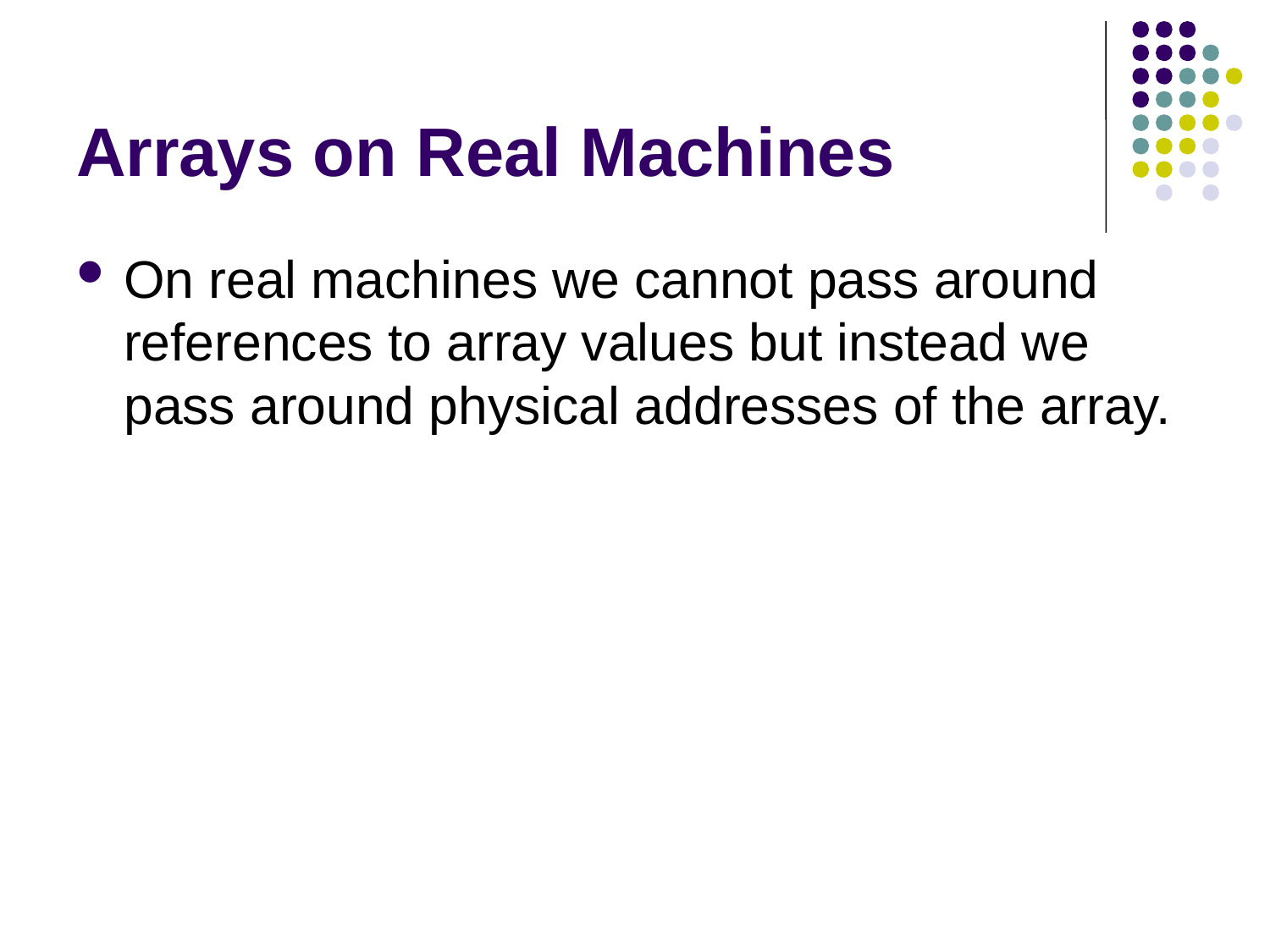

# Arrays on Real Machines
On real machines we cannot pass around references to array values but instead we pass around physical addresses of the array.